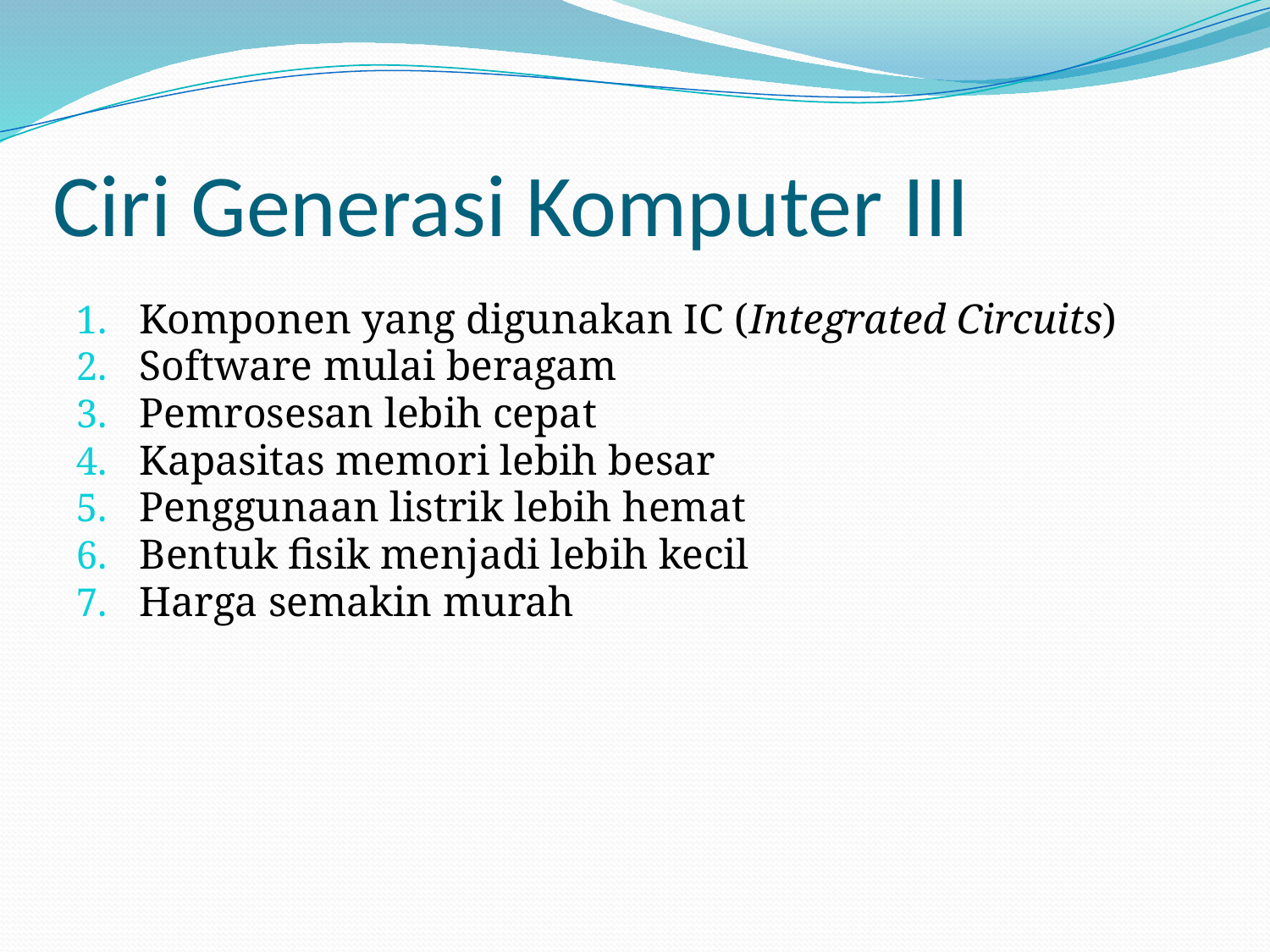

# Ciri Generasi Komputer III
Komponen yang digunakan IC (Integrated Circuits)
Software mulai beragam
Pemrosesan lebih cepat
Kapasitas memori lebih besar
Penggunaan listrik lebih hemat
Bentuk fisik menjadi lebih kecil
Harga semakin murah